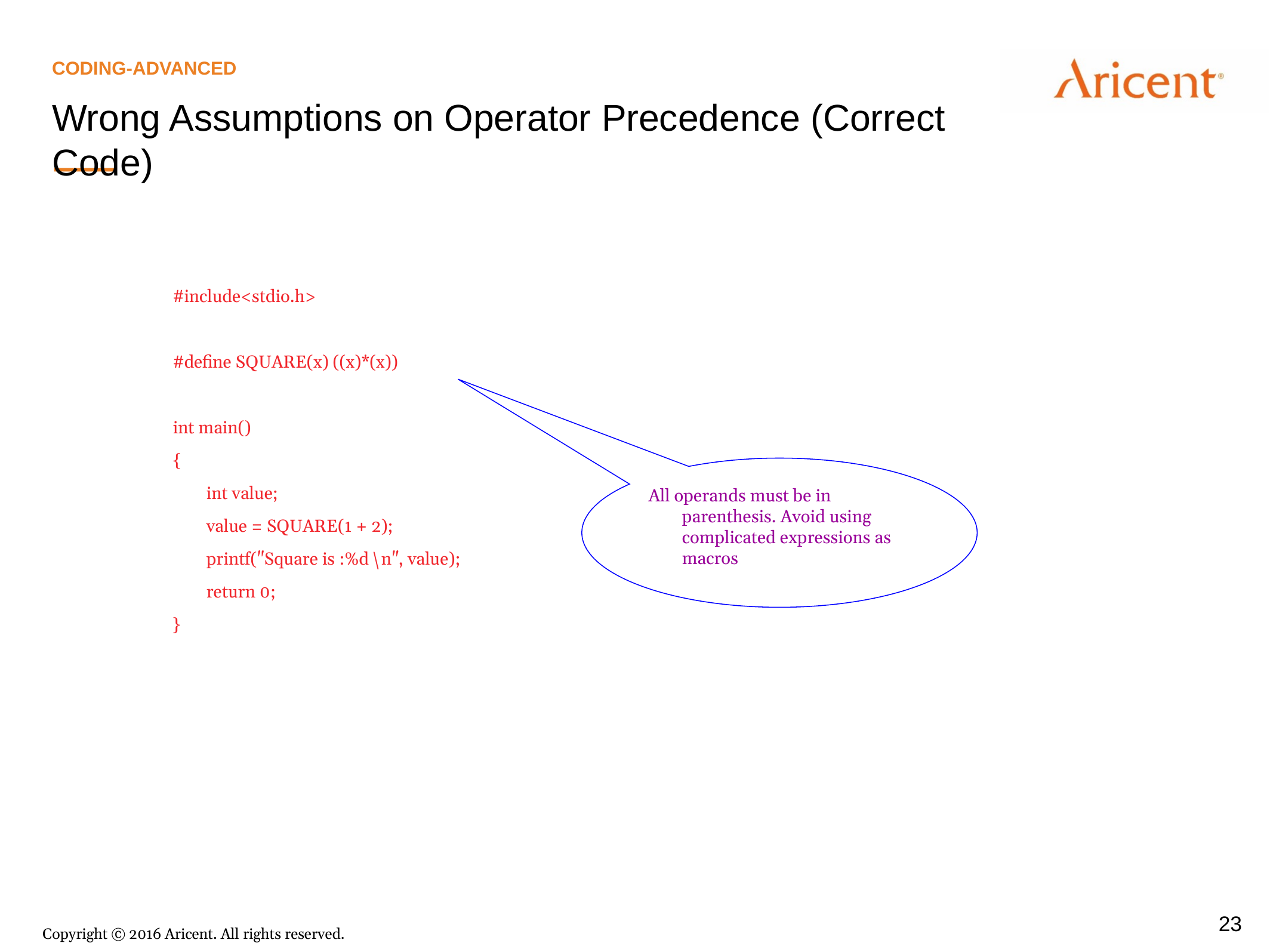

Coding-Advanced
Wrong Assumptions on Operator Precedence (Correct Code)
#include<stdio.h>

#define SQUARE(x) ((x)*(x))

int main()
{
        int value;
        value = SQUARE(1 + 2);
        printf("Square is :%d \n", value);
        return 0;
}
All operands must be in parenthesis. Avoid using complicated expressions as macros